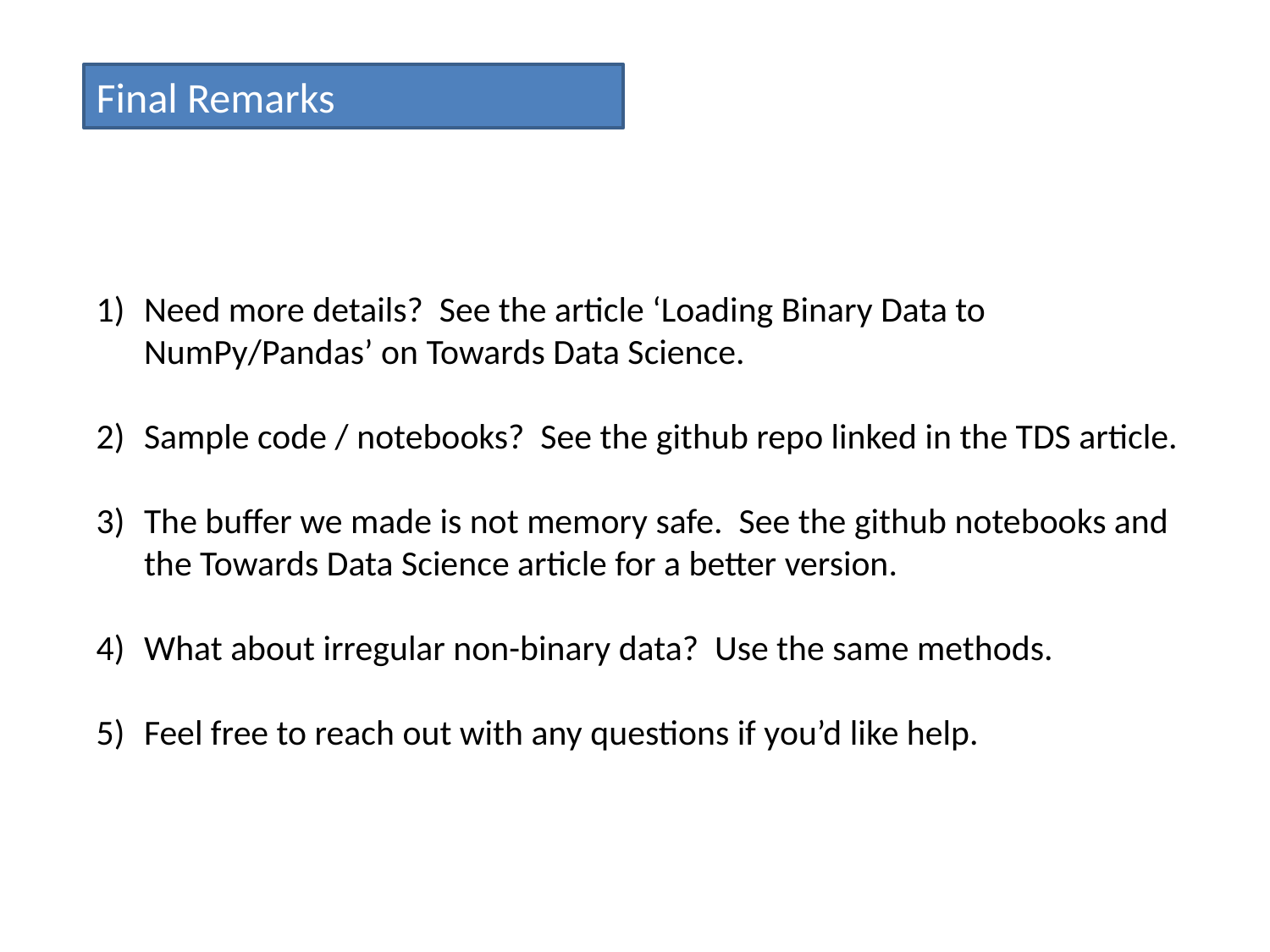

Final Remarks

Need more details?  See the article ‘Loading Binary Data to NumPy/Pandas’ on Towards Data Science.

Sample code / notebooks?  See the github repo linked in the TDS article.

The buffer we made is not memory safe.  See the github notebooks and the Towards Data Science article for a better version.

What about irregular non-binary data?  Use the same methods.

Feel free to reach out with any questions if you’d like help.